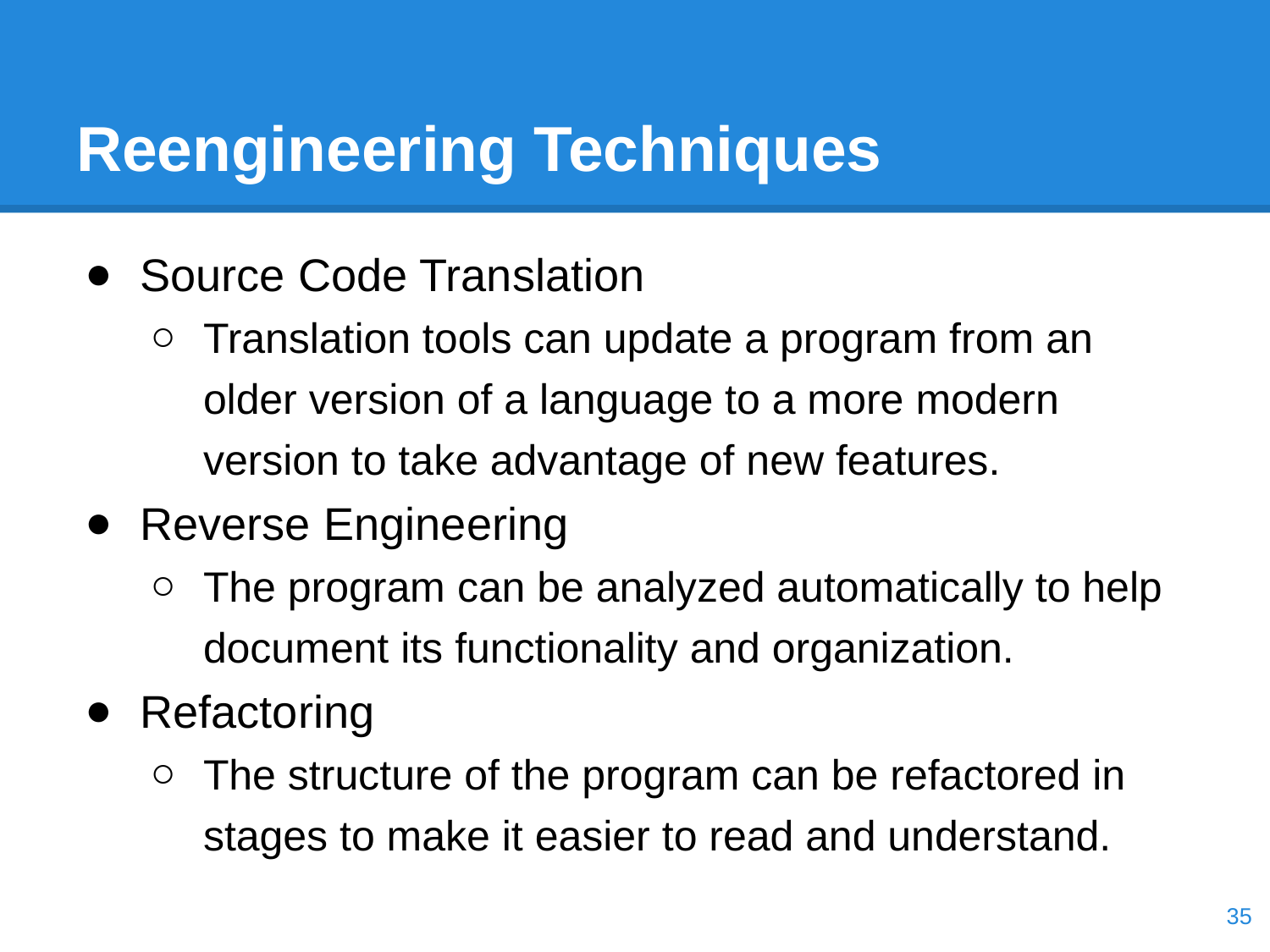

# Reengineering Techniques
Source Code Translation
Translation tools can update a program from an older version of a language to a more modern version to take advantage of new features.
Reverse Engineering
The program can be analyzed automatically to help document its functionality and organization.
Refactoring
The structure of the program can be refactored in stages to make it easier to read and understand.
35